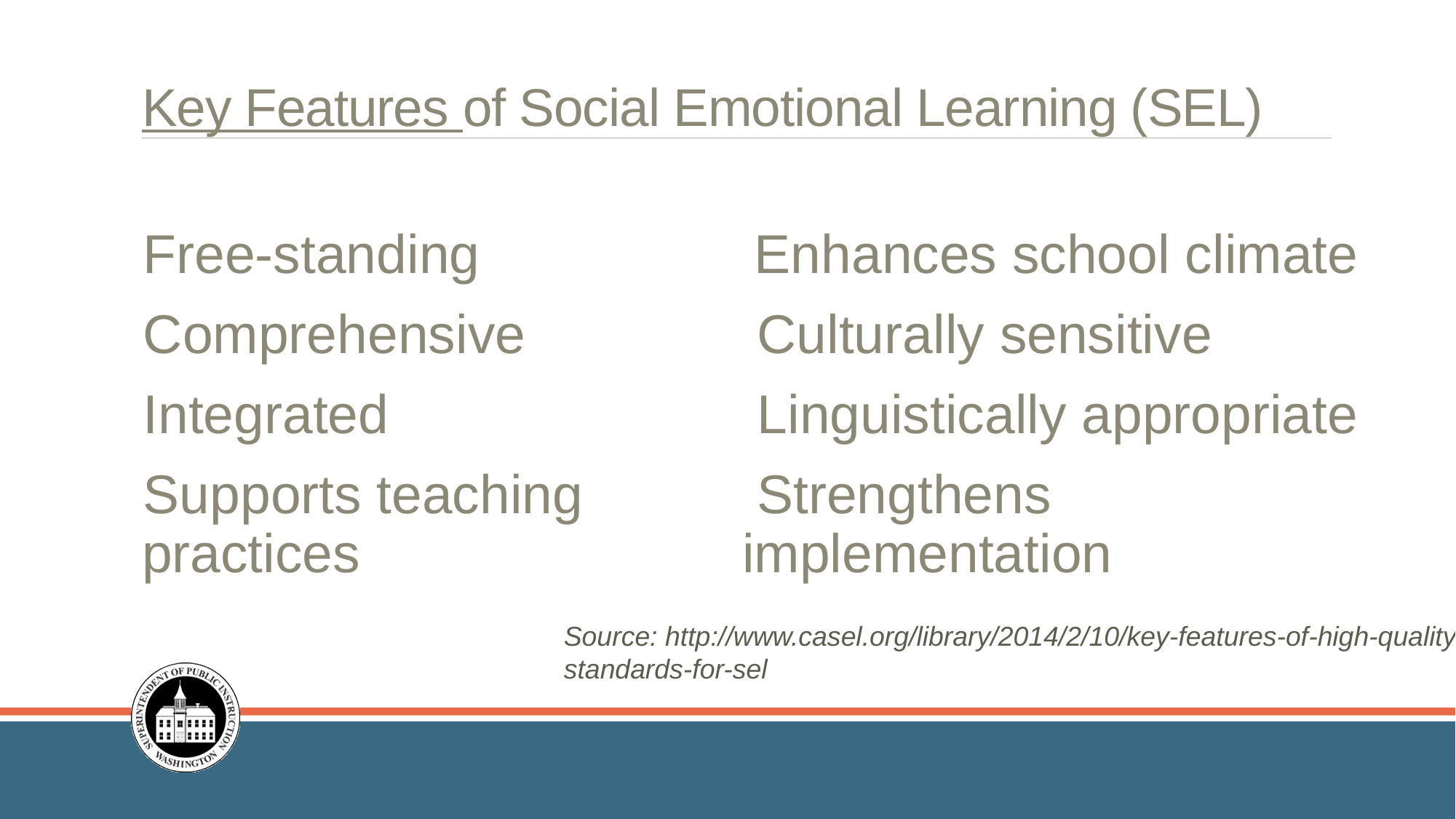

# Key Features of Social Emotional Learning (SEL)
Free-standing
Comprehensive
Integrated
Supports teaching practices

Enhances school climate
 Culturally sensitive
 Linguistically appropriate
 Strengthens implementation

Source: http://www.casel.org/library/2014/2/10/key-features-of-high-quality-standards-for-sel